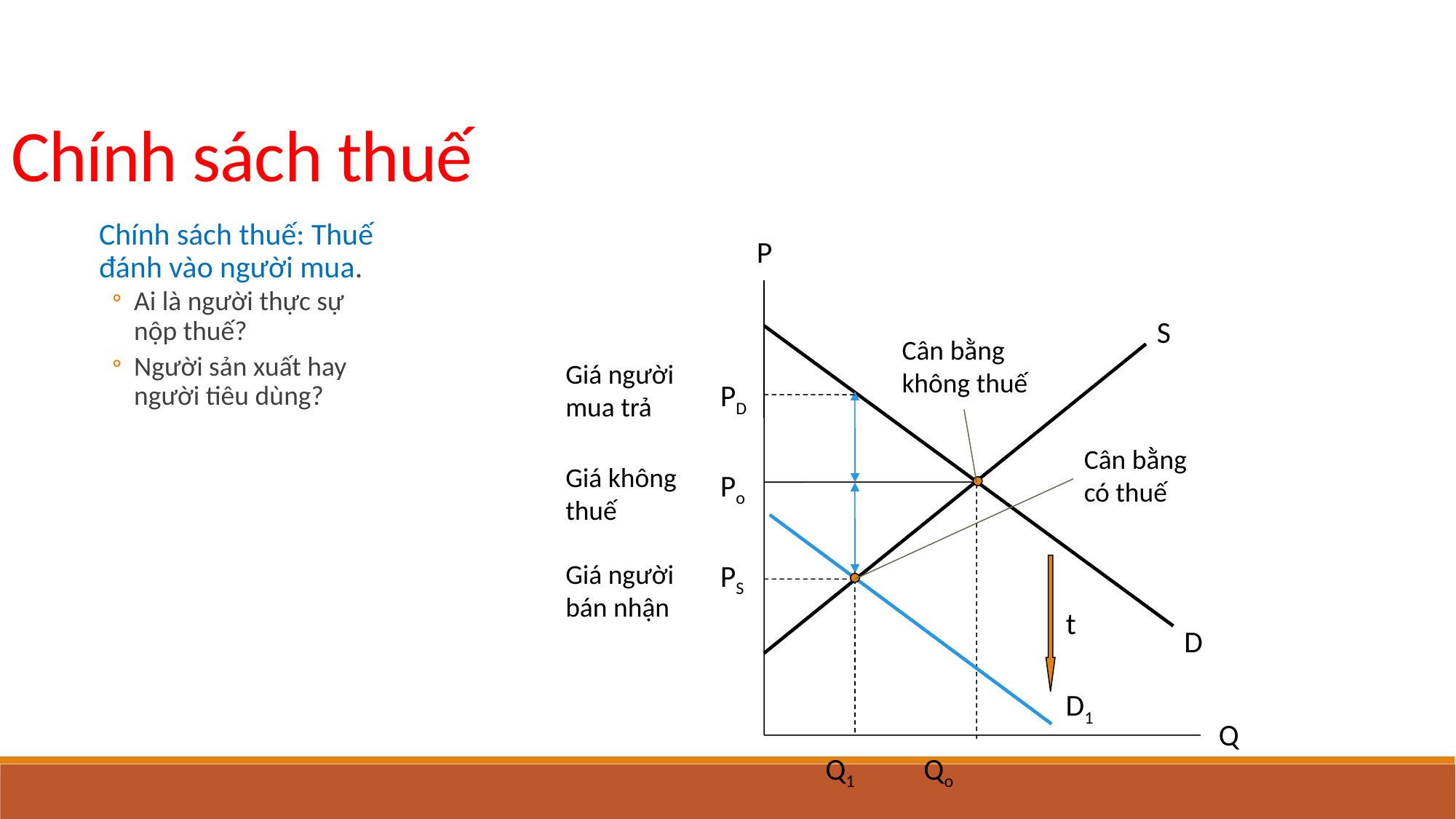

Chính sách thuế
Chính sách thuế: Thuế đánh vào người mua.
Ai là người thực sự nộp thuế?
Người sản xuất hay người tiêu dùng?
P

S

Cân bằng không thuế

Giá người mua trả
PD

Po

PS

Cân bằng có thuế
Giá không thuế

Giá người bán nhận

t
D
D1
Q

      Q1          Qo